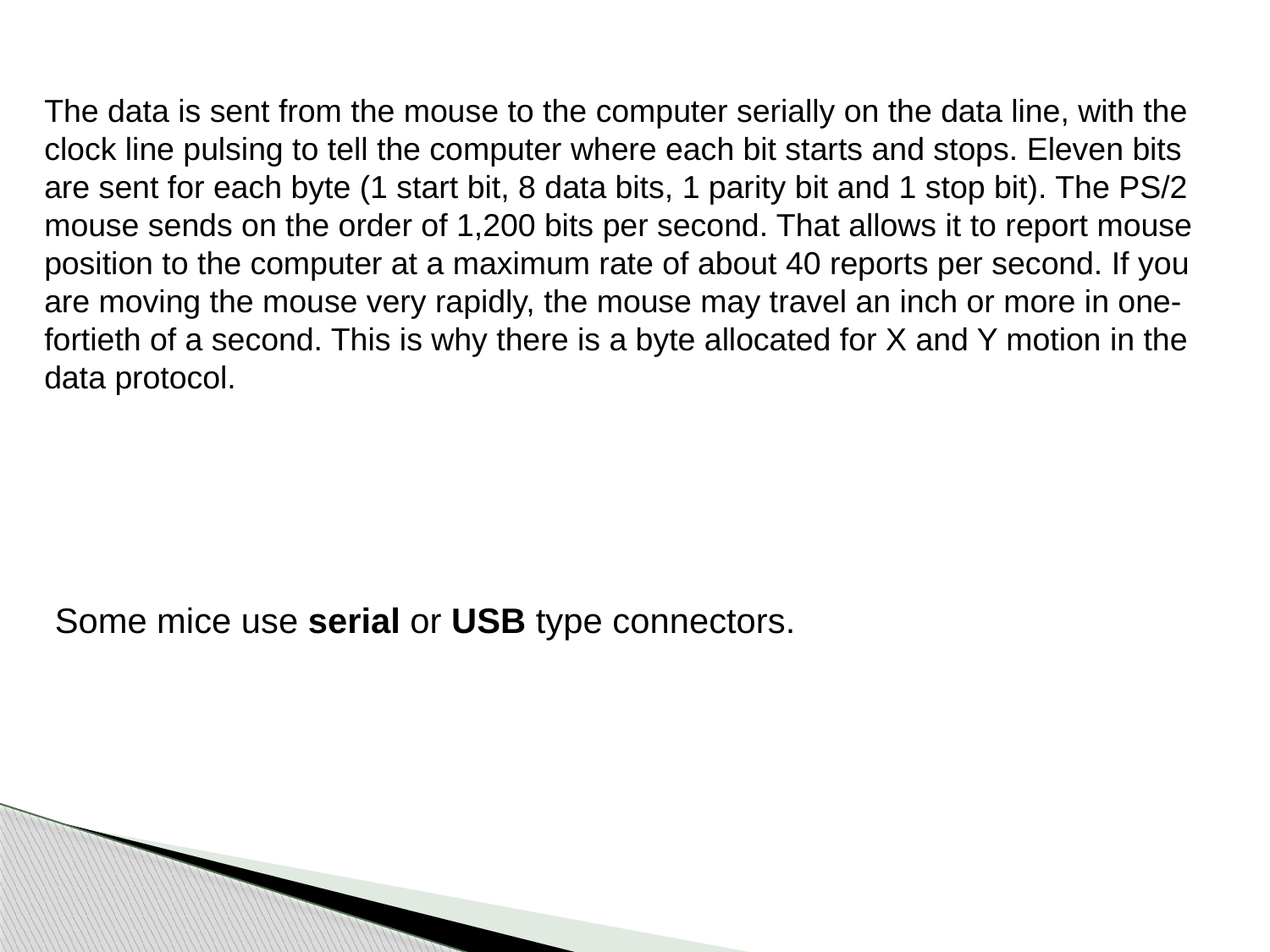

The data is sent from the mouse to the computer serially on the data line, with the clock line pulsing to tell the computer where each bit starts and stops. Eleven bits are sent for each byte (1 start bit, 8 data bits, 1 parity bit and 1 stop bit). The PS/2 mouse sends on the order of 1,200 bits per second. That allows it to report mouse position to the computer at a maximum rate of about 40 reports per second. If you are moving the mouse very rapidly, the mouse may travel an inch or more in one-fortieth of a second. This is why there is a byte allocated for X and Y motion in the data protocol.

Some mice use serial or USB type connectors.